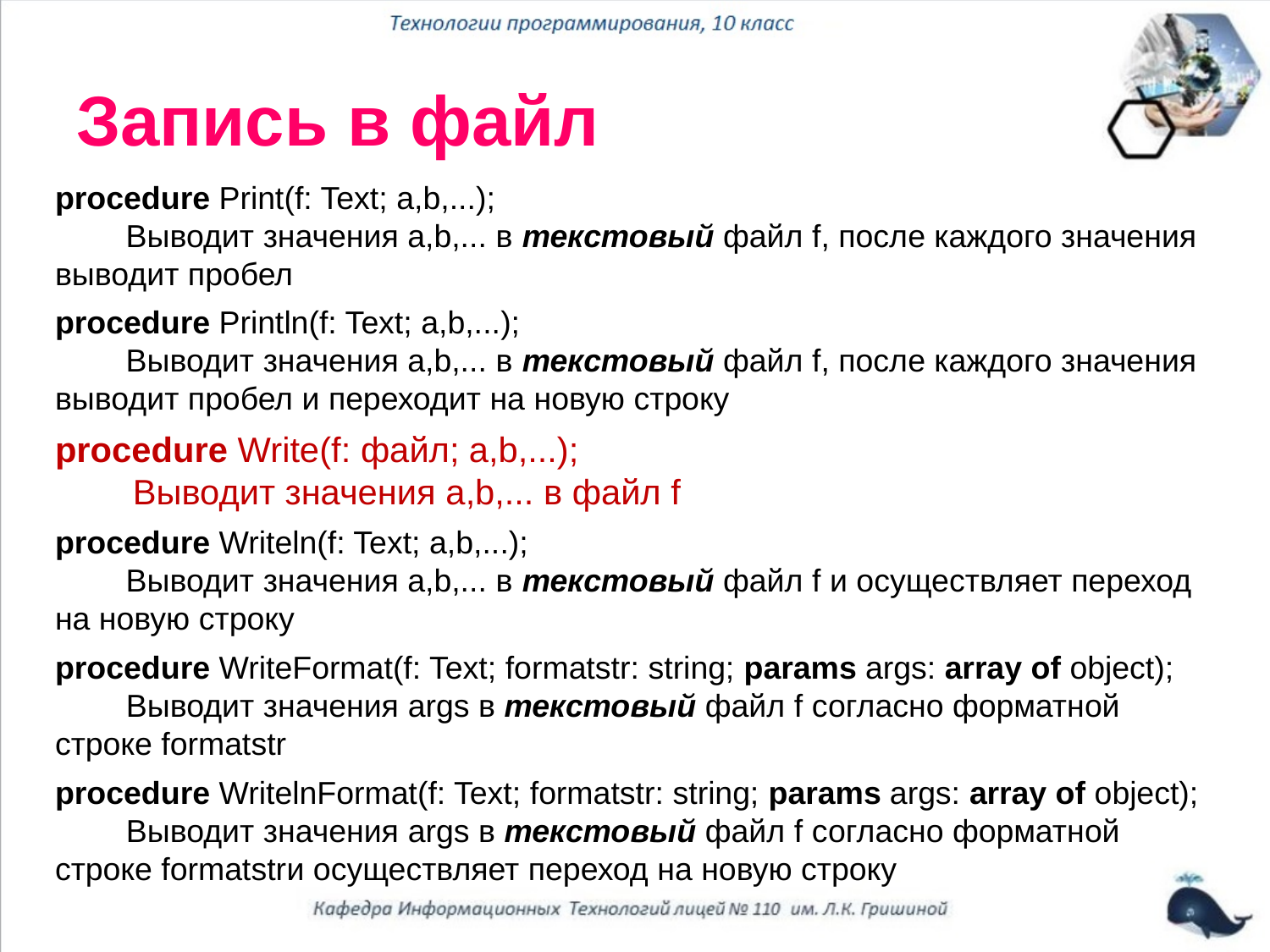

# Запись в файл
procedure Print(f: Text; a,b,...);
        Выводит значения a,b,... в текстовый файл f, после каждого значения выводит пробел
procedure Println(f: Text; a,b,...);
        Выводит значения a,b,... в текстовый файл f, после каждого значения выводит пробел и переходит на новую строку
procedure Write(f: файл; a,b,...);
        Выводит значения a,b,... в файл f
procedure Writeln(f: Text; a,b,...);
        Выводит значения a,b,... в текстовый файл f и осуществляет переход на новую строку
procedure WriteFormat(f: Text; formatstr: string; params args: array of object);
        Выводит значения args в текстовый файл f согласно форматной строке formatstr
procedure WritelnFormat(f: Text; formatstr: string; params args: array of object);
        Выводит значения args в текстовый файл f согласно форматной строке formatstrи осуществляет переход на новую строку